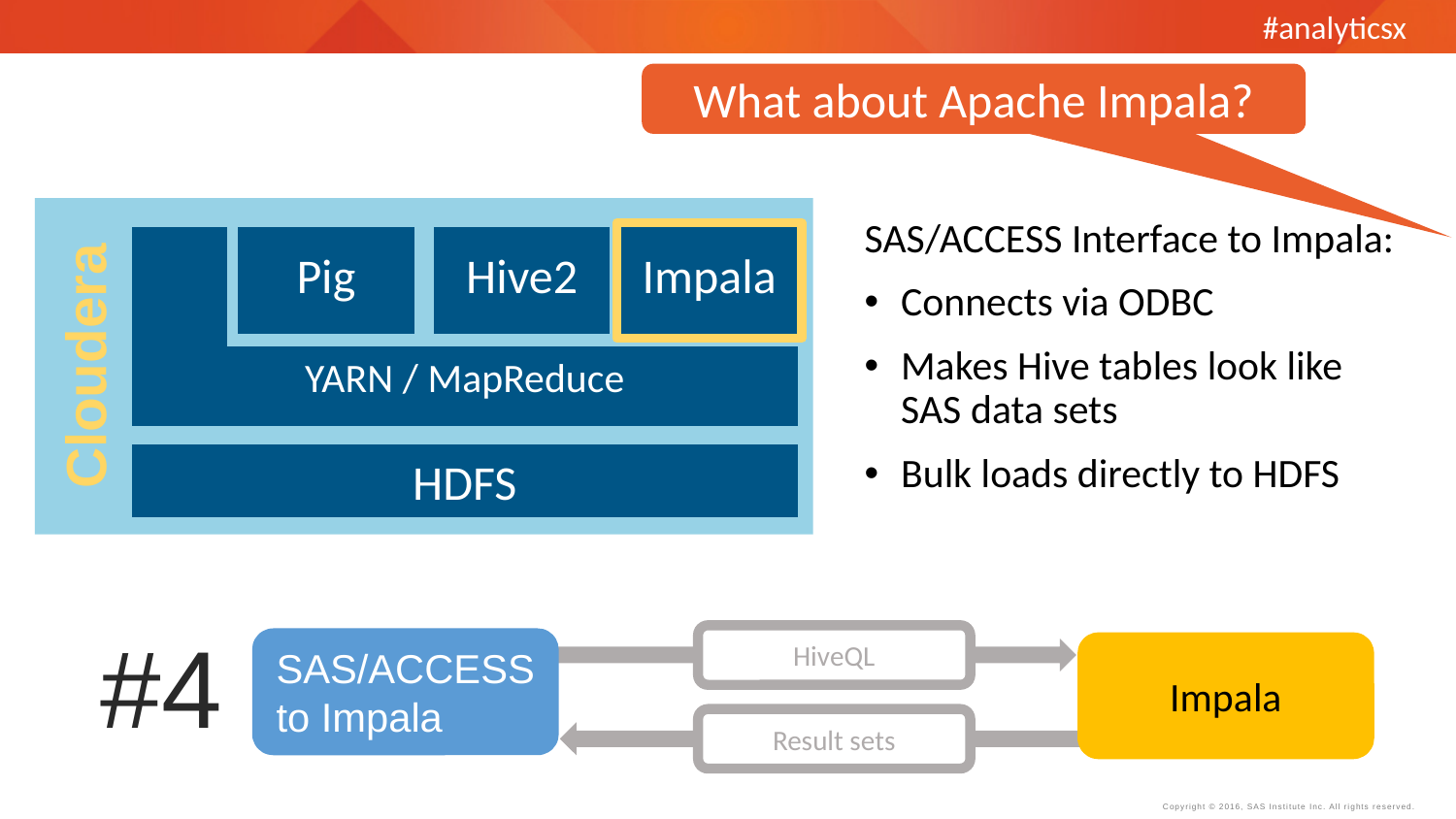

What about Apache Impala?
Cloudera

Pig
YARN / MapReduce
Hive2
Impala
HDFS
SAS/ACCESS Interface to Impala:
Connects via ODBC
Makes Hive tables look like SAS data sets
Bulk loads directly to HDFS
#4
HiveQL
SAS/ACCESS to Impala
Impala

Result sets